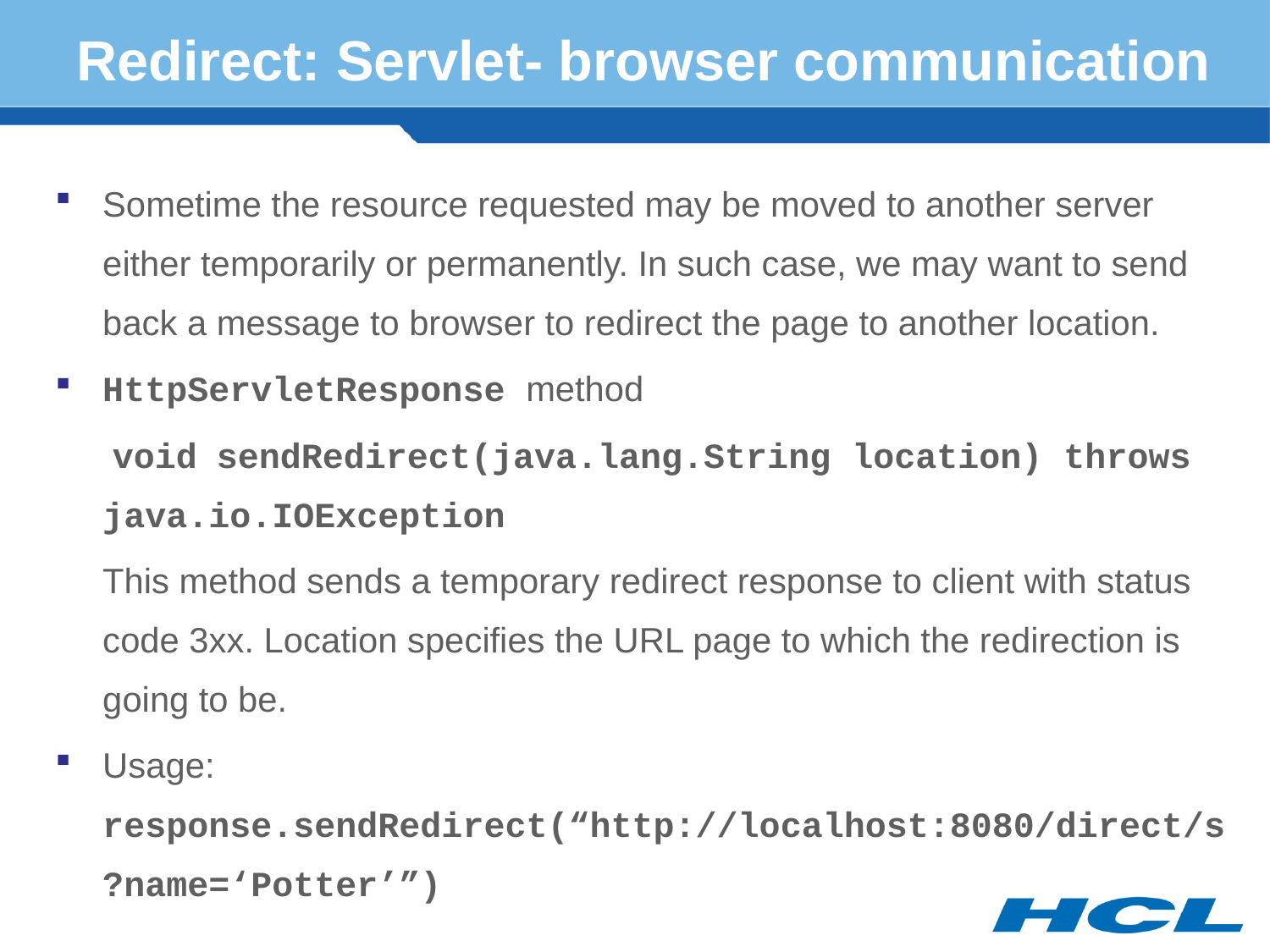

# Redirect: Servlet- browser communication
Sometime the resource requested may be moved to another server either temporarily or permanently. In such case, we may want to send back a message to browser to redirect the page to another location.
HttpServletResponse method
	 void  sendRedirect(java.lang.String location) throws java.io.IOException
	This method sends a temporary redirect response to client with status code 3xx. Location specifies the URL page to which the redirection is going to be.
Usage: response.sendRedirect(“http://localhost:8080/direct/s?name=‘Potter’”)